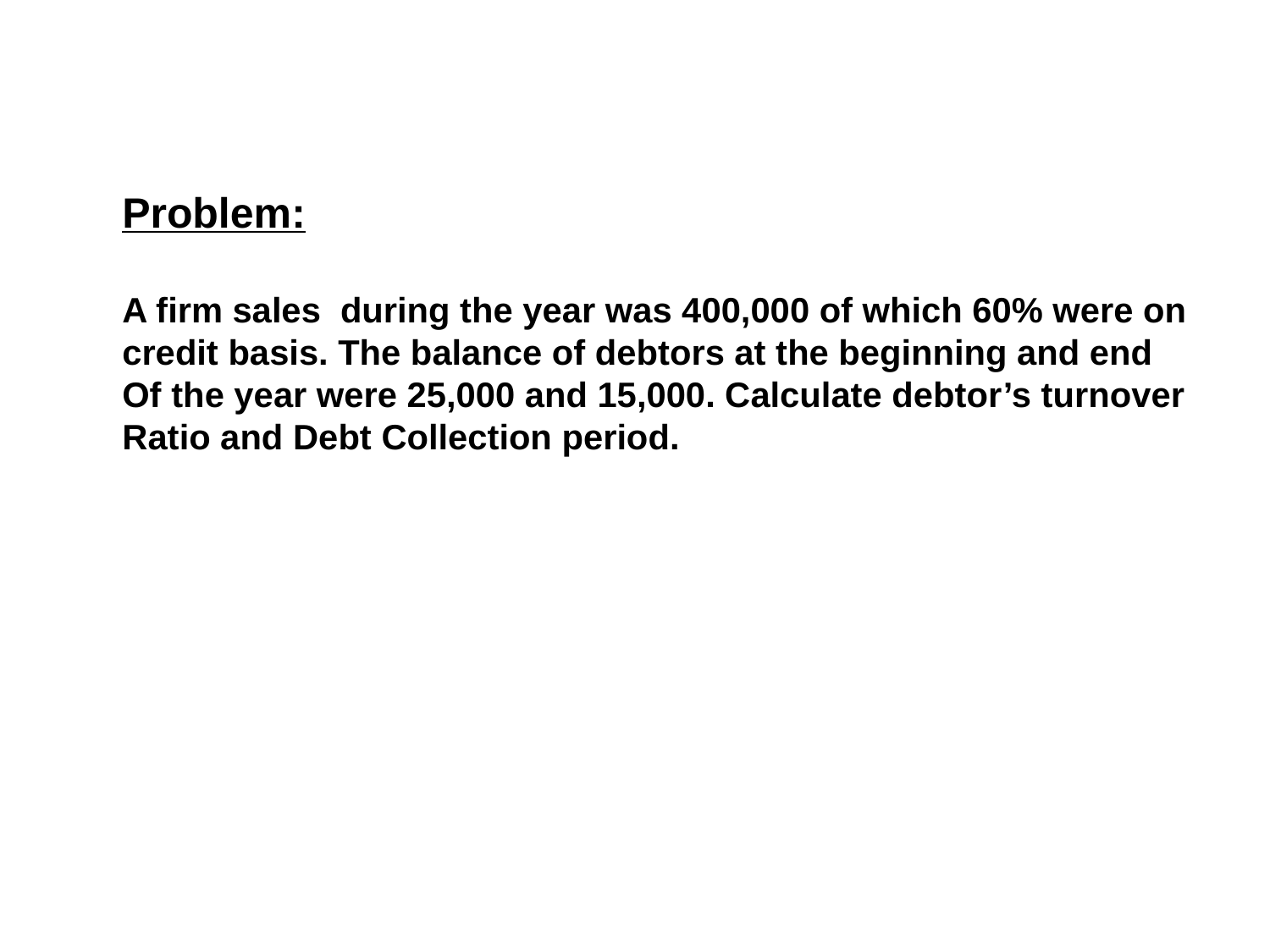

Problem:

A firm sales  during the year was 400,000 of which 60% were on
credit basis. The balance of debtors at the beginning and end
Of the year were 25,000 and 15,000. Calculate debtor’s turnover
Ratio and Debt Collection period.